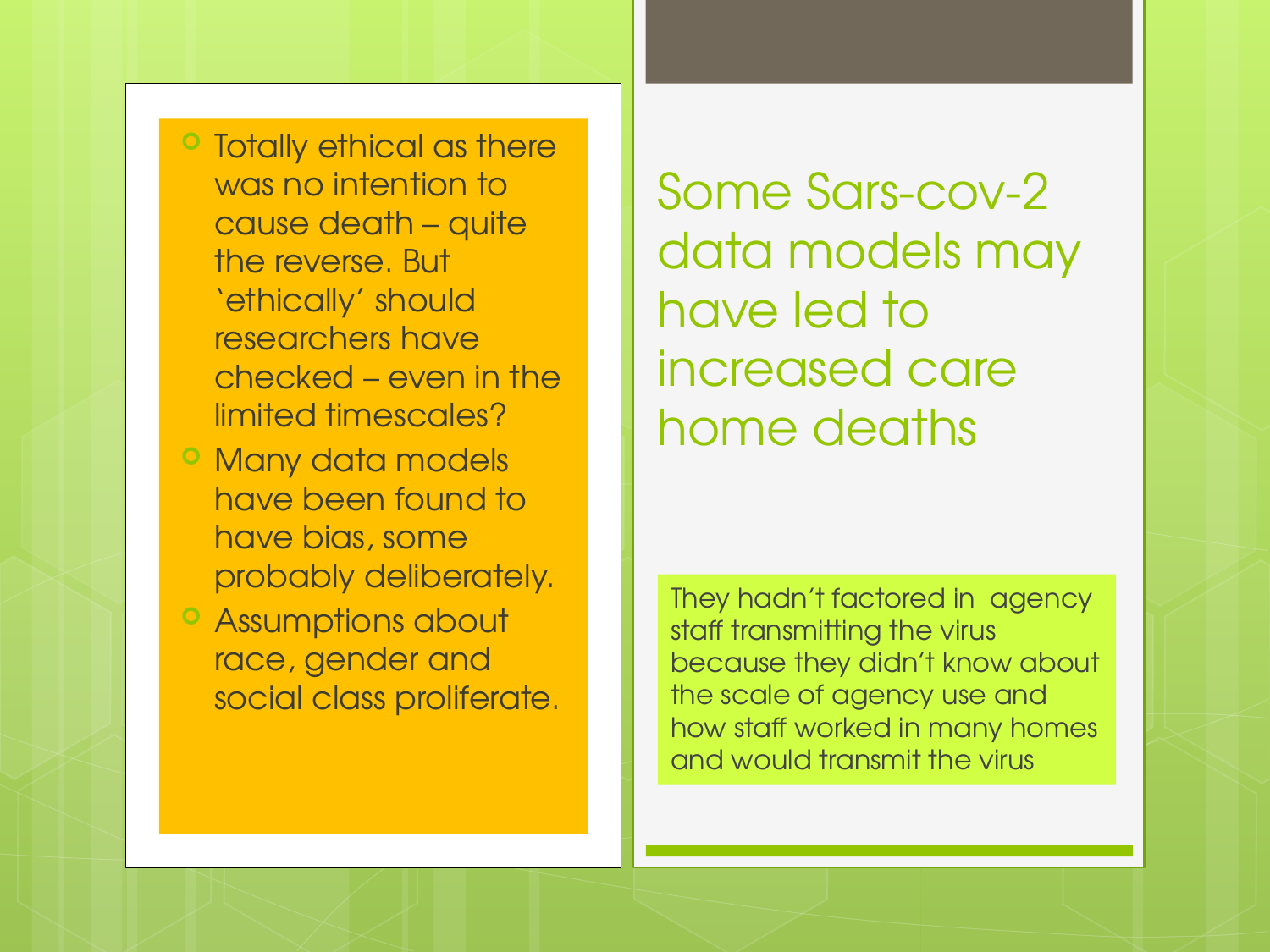

Totally ethical as there was no intention to cause death – quite the reverse. But ‘ethically’ should researchers have checked – even in the limited timescales?
Many data models have been found to have bias, some probably deliberately.
Assumptions about race, gender and social class proliferate.
# Some Sars-cov-2 data models may have led to increased care home deaths
They hadn’t factored in  agency staff transmitting the virus because they didn’t know about the scale of agency use and how staff worked in many homes and would transmit the virus